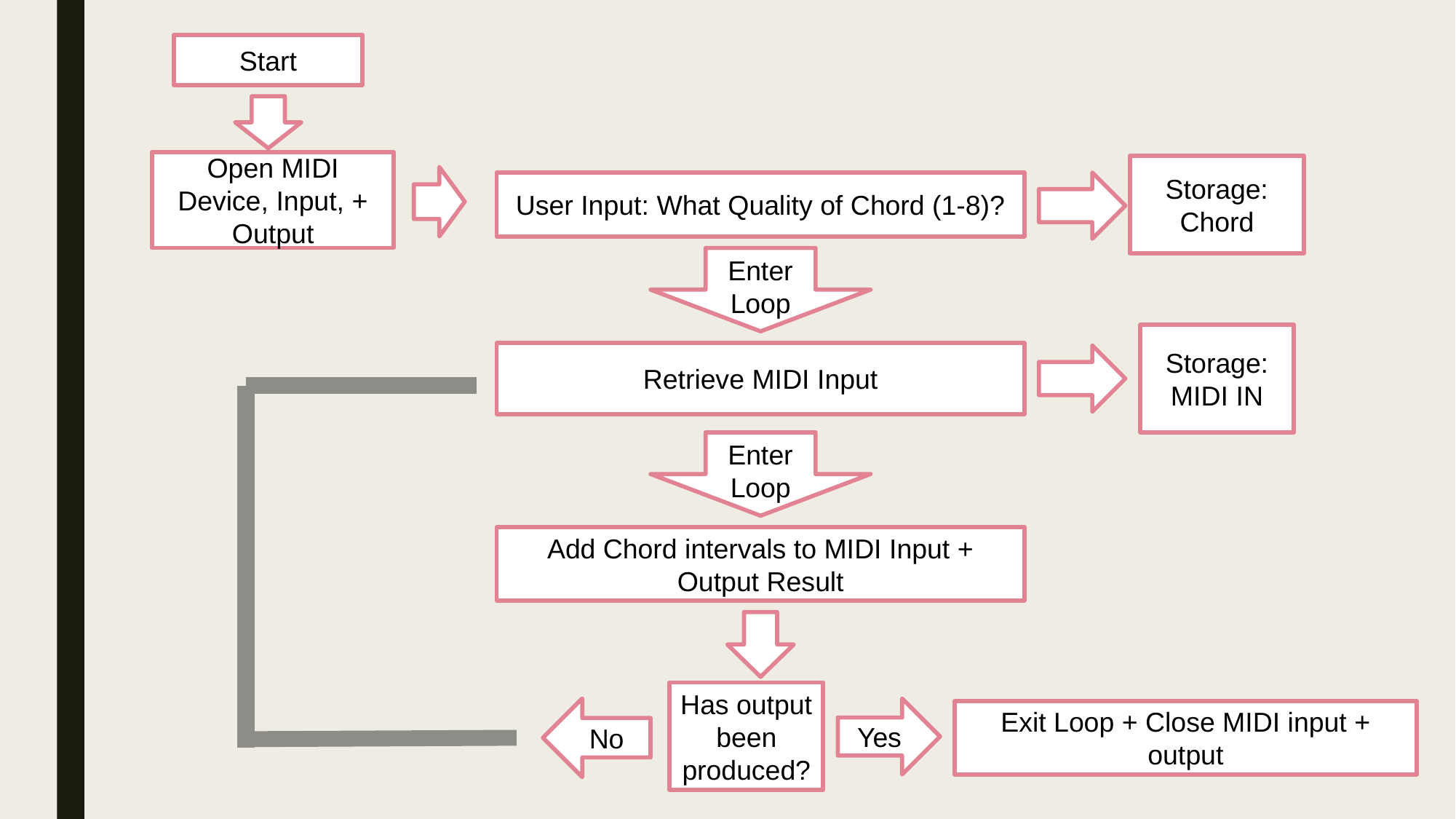

Start

Open MIDI Device, Input, + Output
Storage: Chord

User Input: What Quality of Chord (1-8)?

Enter Loop

Storage: MIDI IN

Retrieve MIDI Input
Enter Loop

Add Chord intervals to MIDI Input + Output Result

Has output been produced?
No
Yes
Exit Loop + Close MIDI input + output